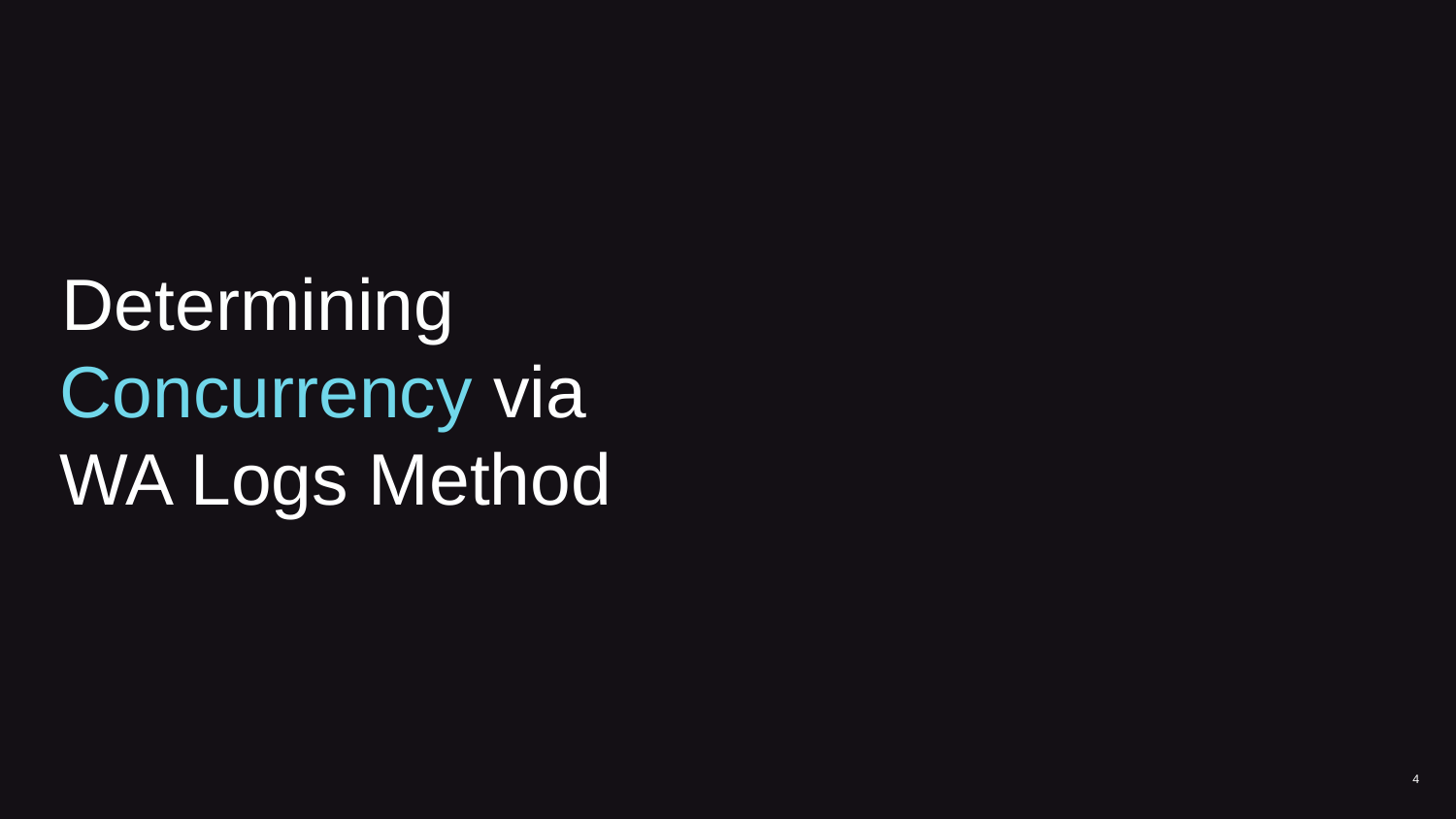

Determining Concurrency via WA Logs Method
4